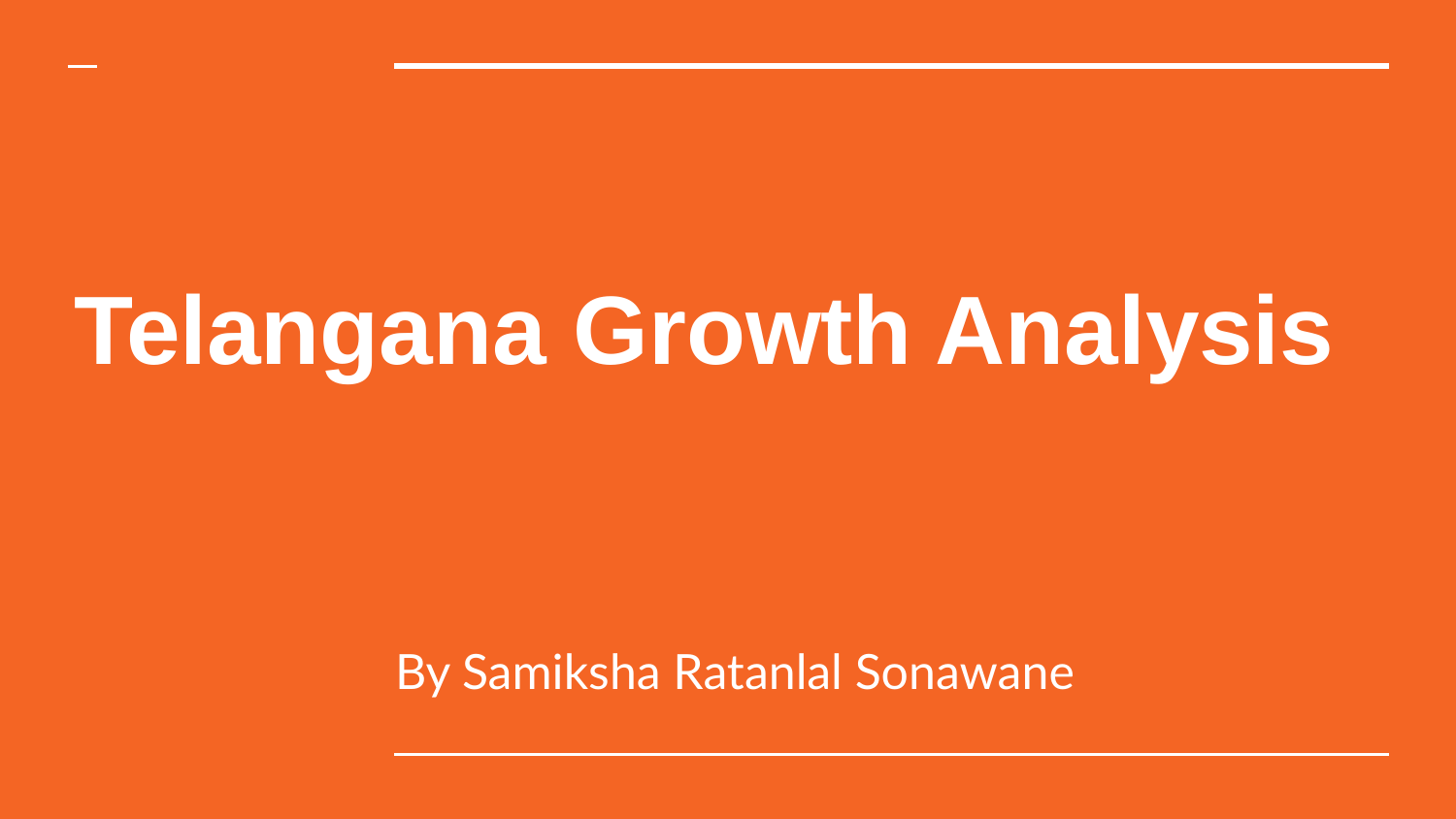

# Telangana Growth Analysis
By Samiksha Ratanlal Sonawane